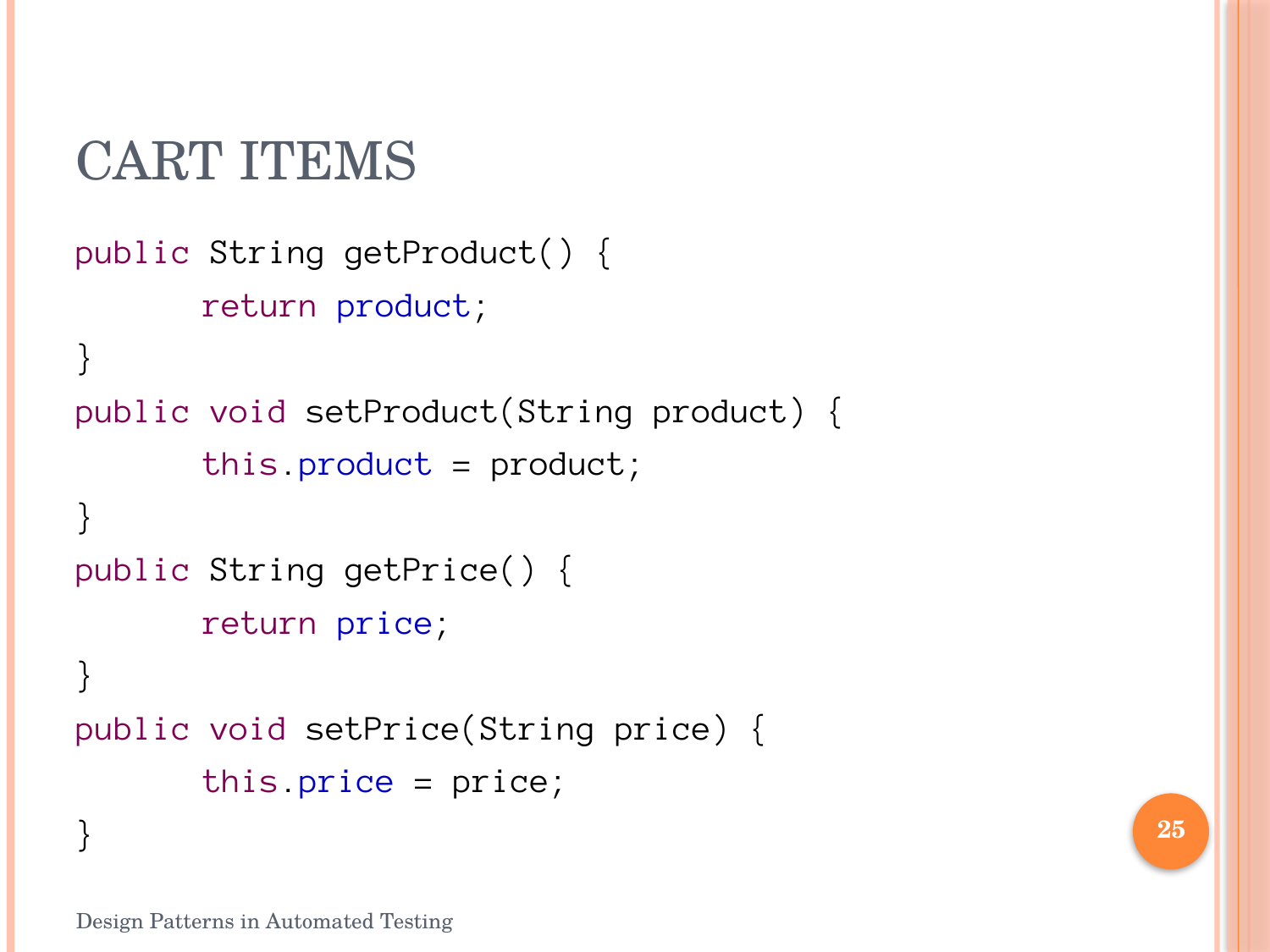

# Cart Items
public String getProduct() {
	return product;
}
public void setProduct(String product) {
	this.product = product;
}
public String getPrice() {
	return price;
}
public void setPrice(String price) {
	this.price = price;
}
25
Design Patterns in Automated Testing